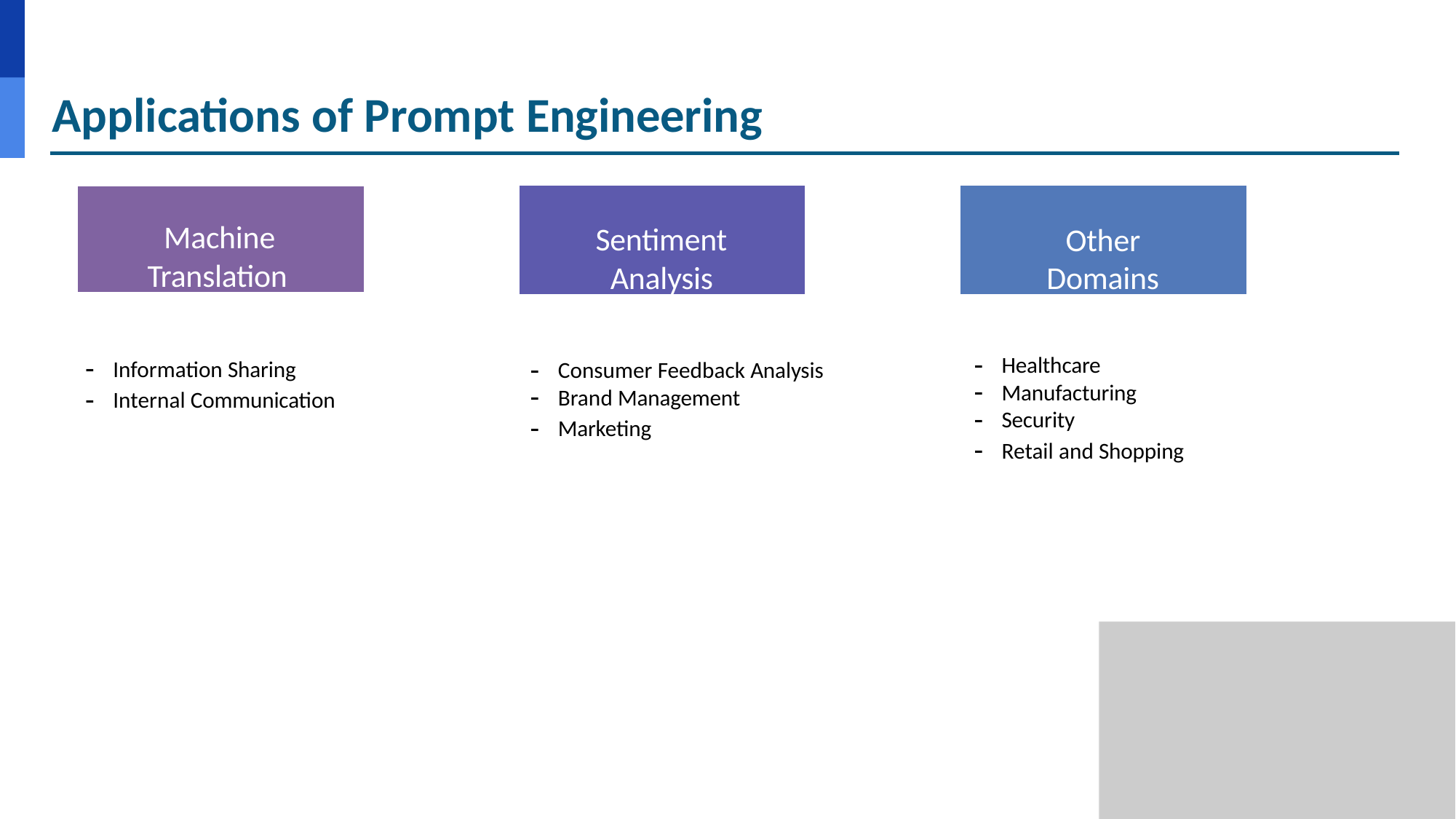

# Applications of Prompt Engineering
Sentiment Analysis
Other Domains
Machine Translation
Healthcare
Manufacturing
Security
Retail and Shopping
Information Sharing
Internal Communication
Consumer Feedback Analysis
Brand Management
Marketing